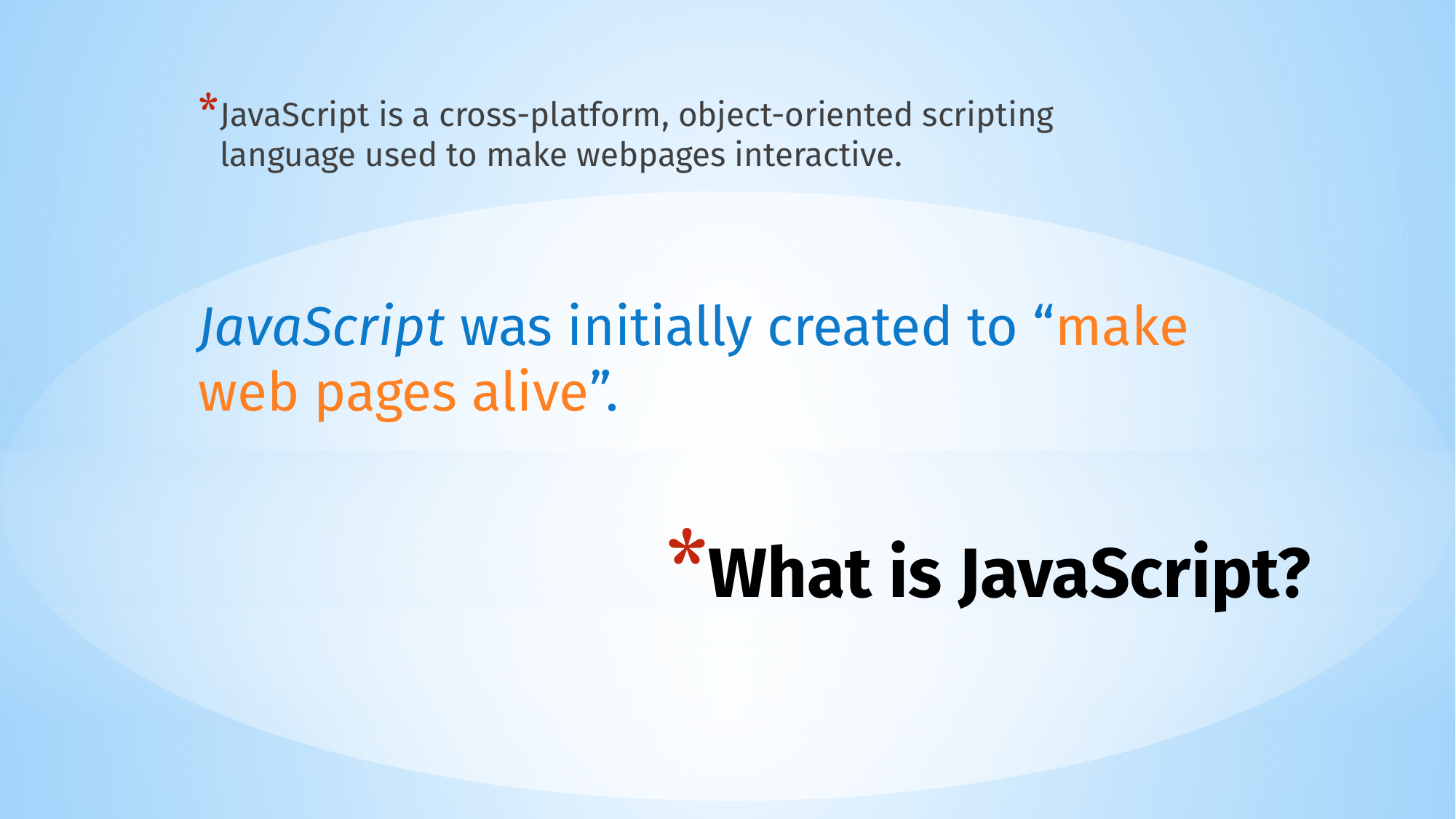

JavaScript is a cross-platform, object-oriented scripting language used to make webpages interactive.

JavaScript was initially created to “make web pages alive”.
# What is JavaScript?